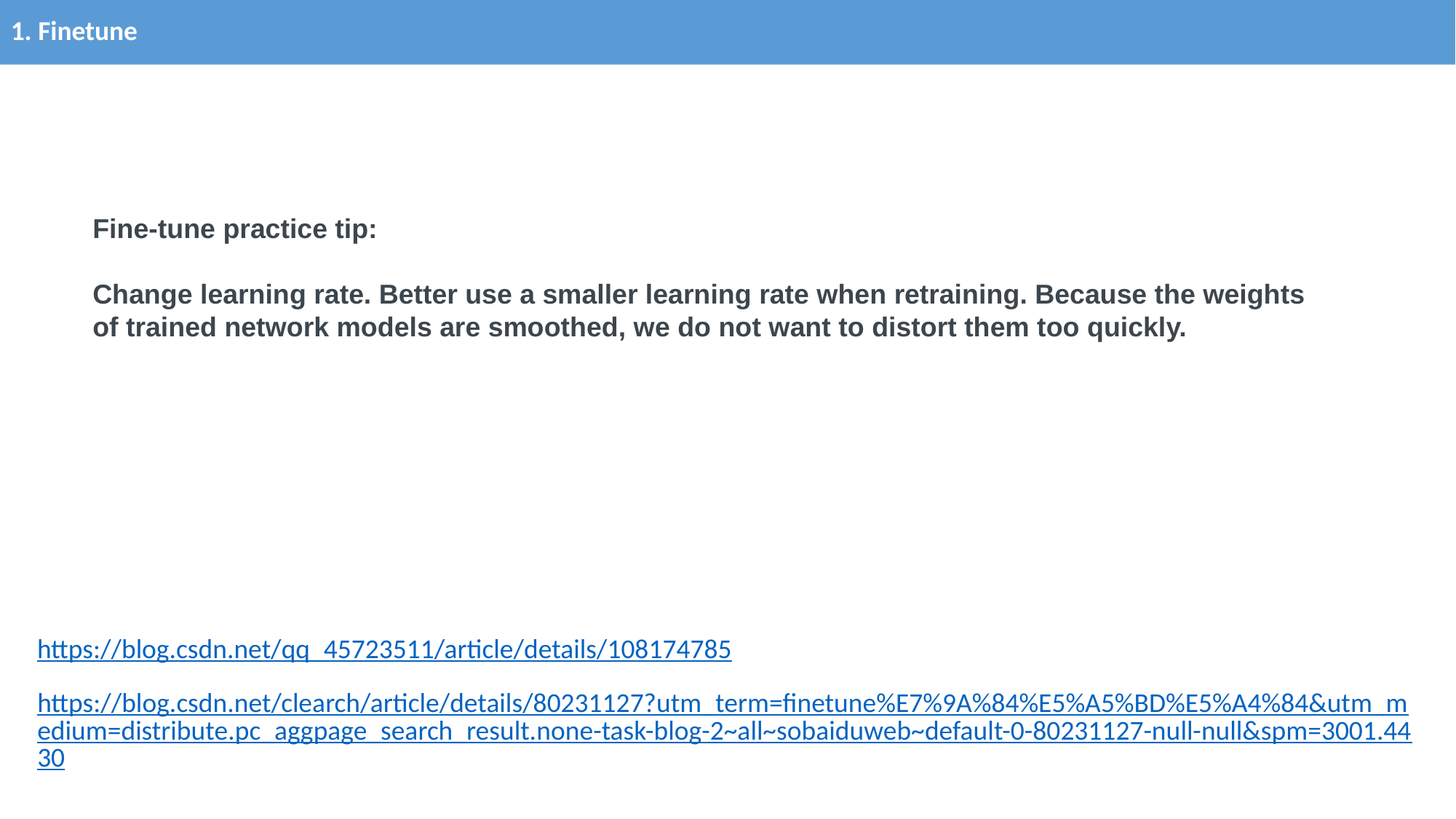

1. Finetune
Fine-tune practice tip:

Change learning rate. Better use a smaller learning rate when retraining. Because the weights of trained network models are smoothed, we do not want to distort them too quickly.
https://blog.csdn.net/qq_45723511/article/details/108174785
https://blog.csdn.net/clearch/article/details/80231127?utm_term=finetune%E7%9A%84%E5%A5%BD%E5%A4%84&utm_medium=distribute.pc_aggpage_search_result.none-task-blog-2~all~sobaiduweb~default-0-80231127-null-null&spm=3001.4430